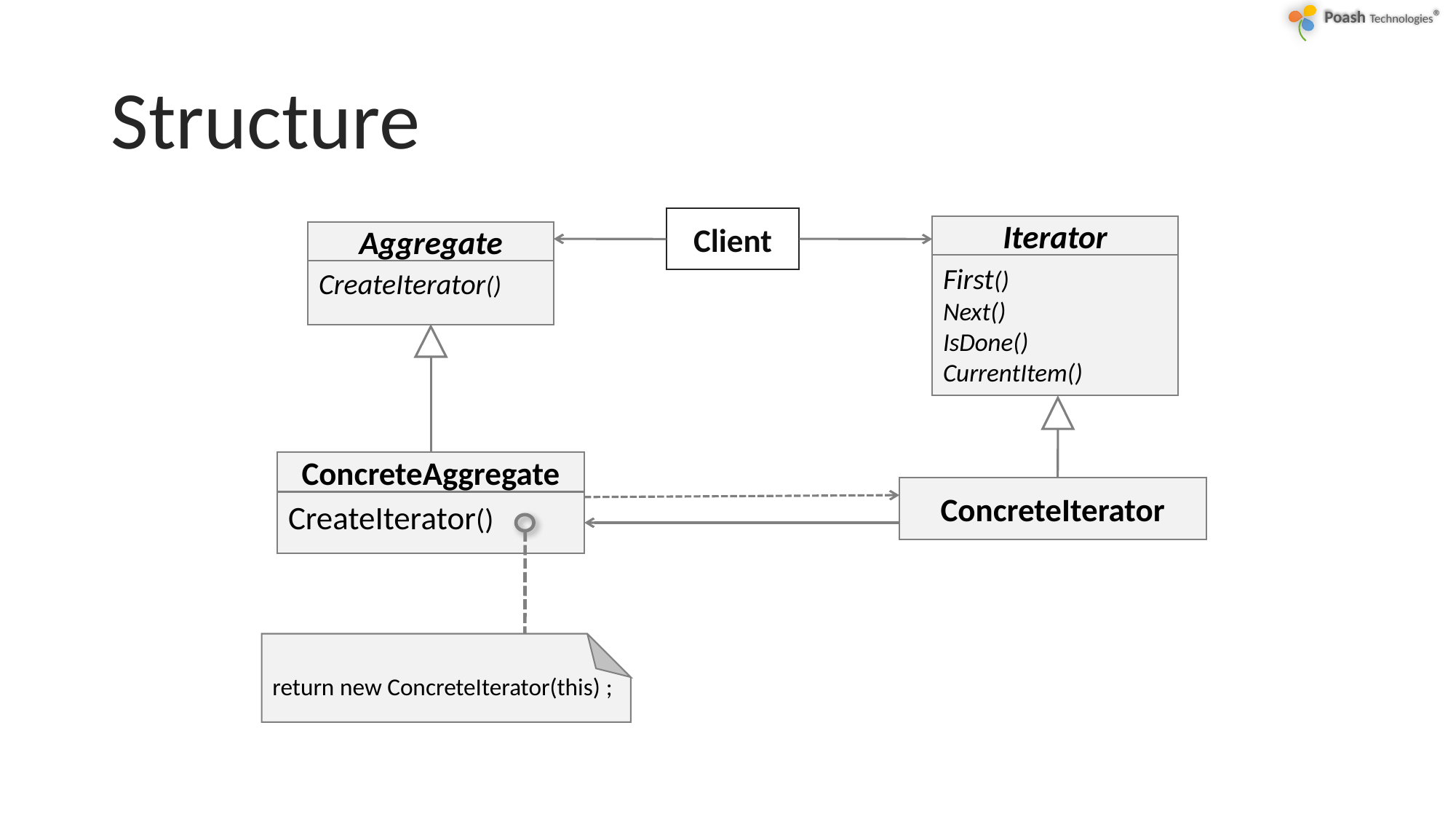

# Structure
Client
Iterator
First()
Next()
IsDone()
CurrentItem()
Aggregate
CreateIterator()

ConcreteAggregate
CreateIterator()
ConcreteIterator

return new ConcreteIterator(this) ;